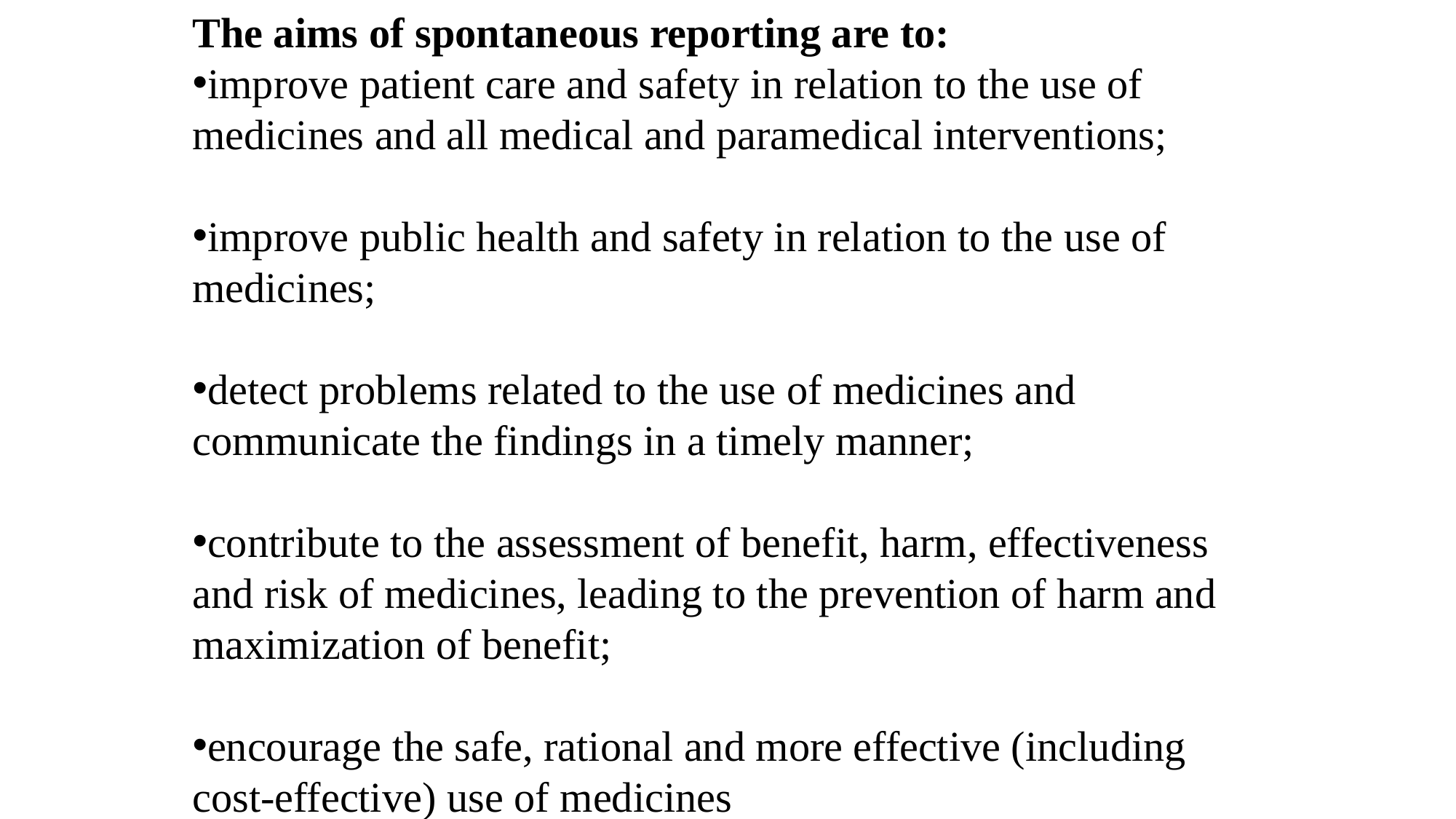

The aims of spontaneous reporting are to:
improve patient care and safety in relation to the use of medicines and all medical and paramedical interventions;

improve public health and safety in relation to the use of medicines;

detect problems related to the use of medicines and communicate the findings in a timely manner;

contribute to the assessment of benefit, harm, effectiveness and risk of medicines, leading to the prevention of harm and maximization of benefit;

encourage the safe, rational and more effective (including cost-effective) use of medicines